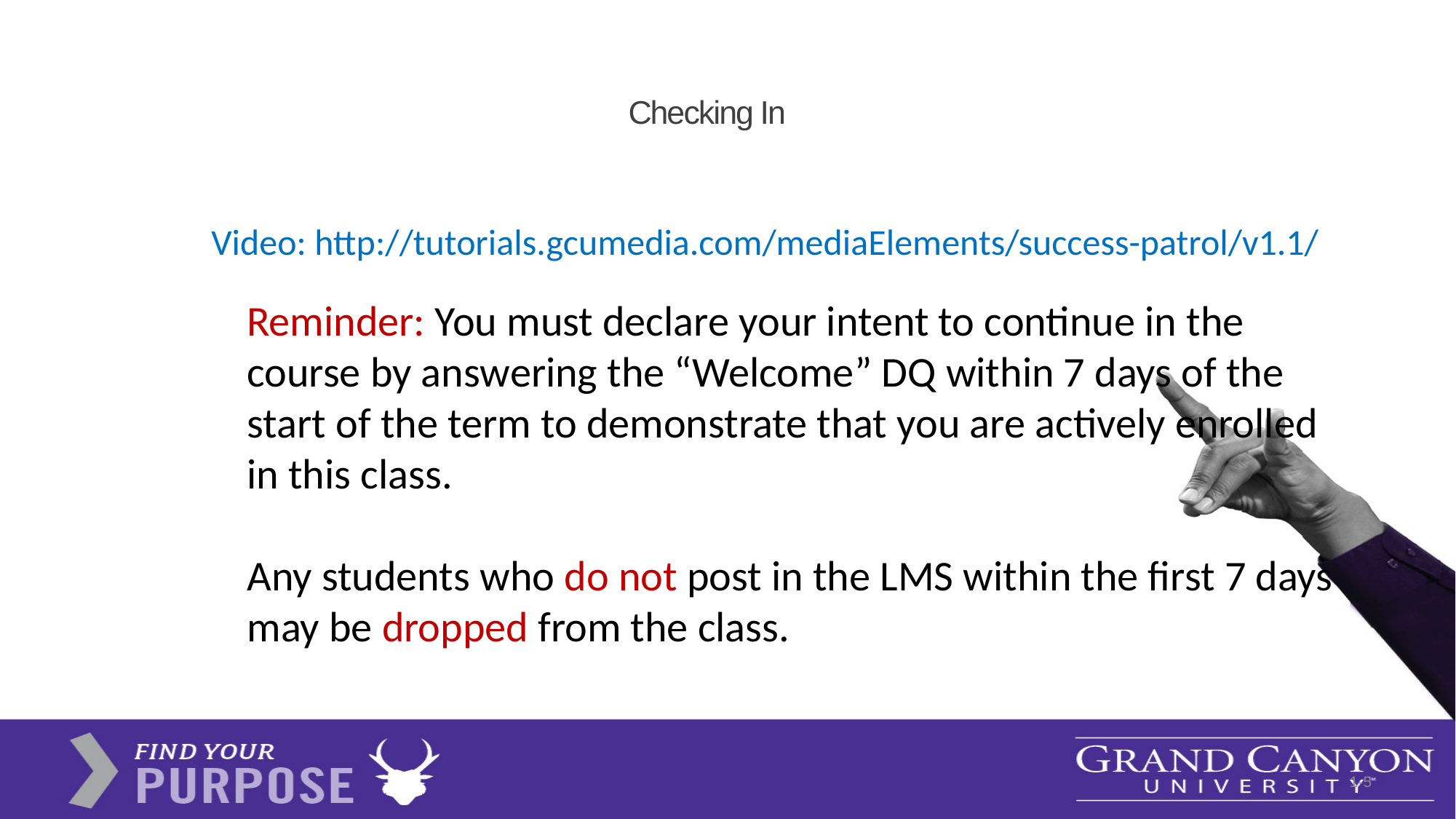

# Checking In
Video: http://tutorials.gcumedia.com/mediaElements/success-patrol/v1.1/
Reminder: You must declare your intent to continue in the course by answering the “Welcome” DQ within 7 days of the start of the term to demonstrate that you are actively enrolled in this class.

Any students who do not post in the LMS within the first 7 days may be dropped from the class.
1-5